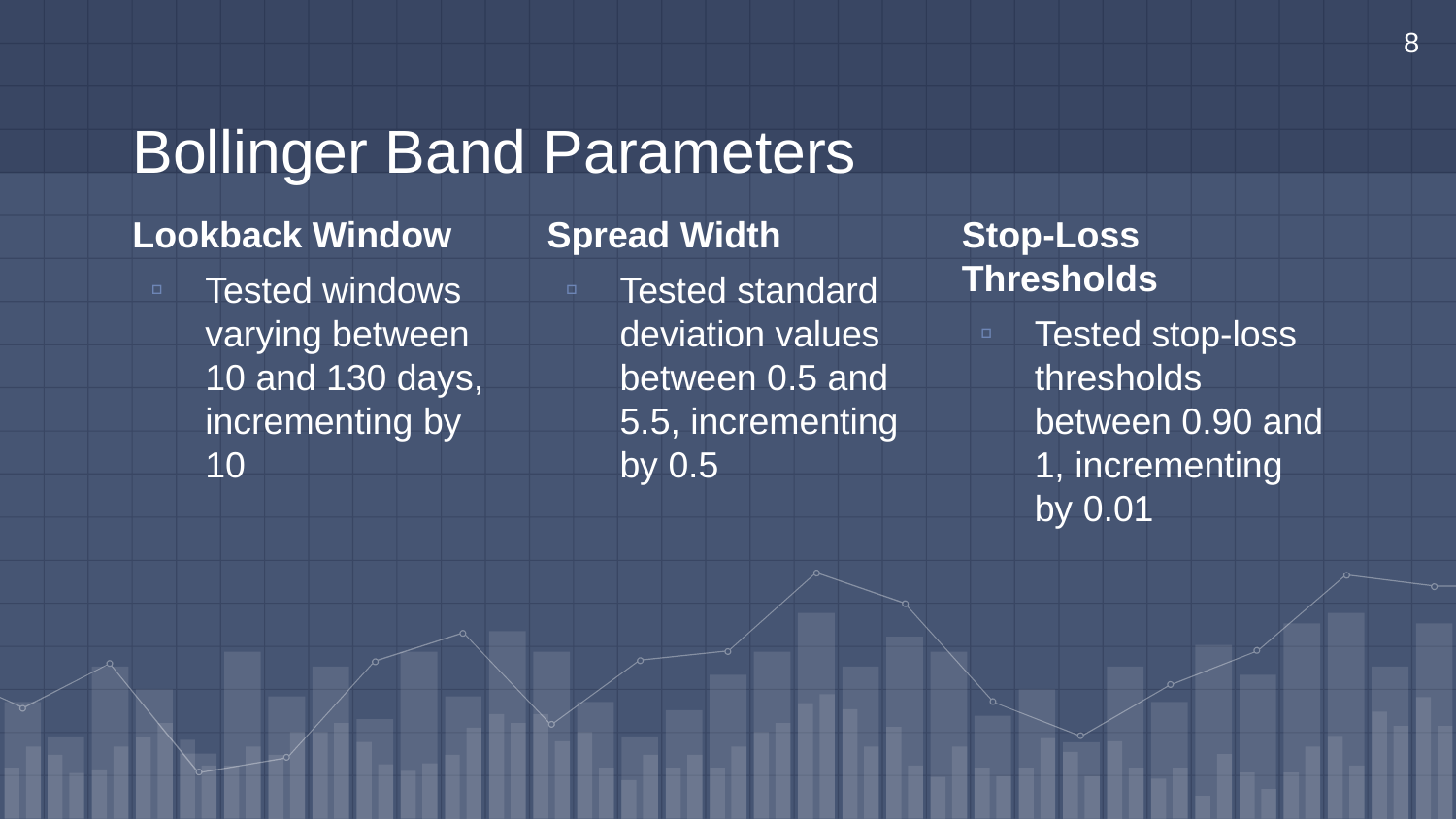

8
# Bollinger Band Parameters
Lookback Window
Tested windows varying between 10 and 130 days, incrementing by 10
Spread Width
Tested standard deviation values between 0.5 and 5.5, incrementing by 0.5
Stop-Loss Thresholds
Tested stop-loss thresholds between 0.90 and 1, incrementing by 0.01